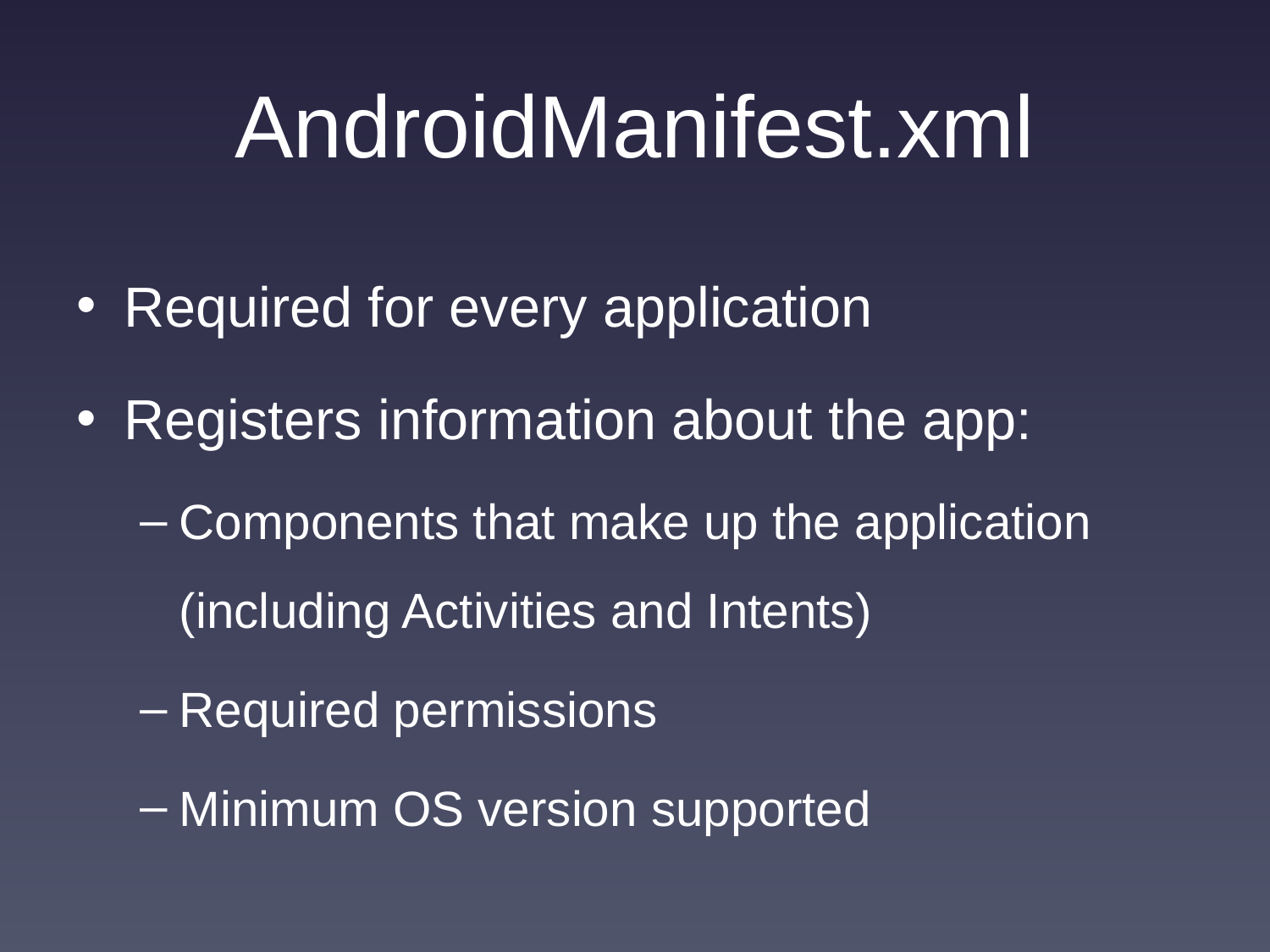

# AndroidManifest.xml
Required for every application
Registers information about the app:
Components that make up the application (including Activities and Intents)
Required permissions
Minimum OS version supported